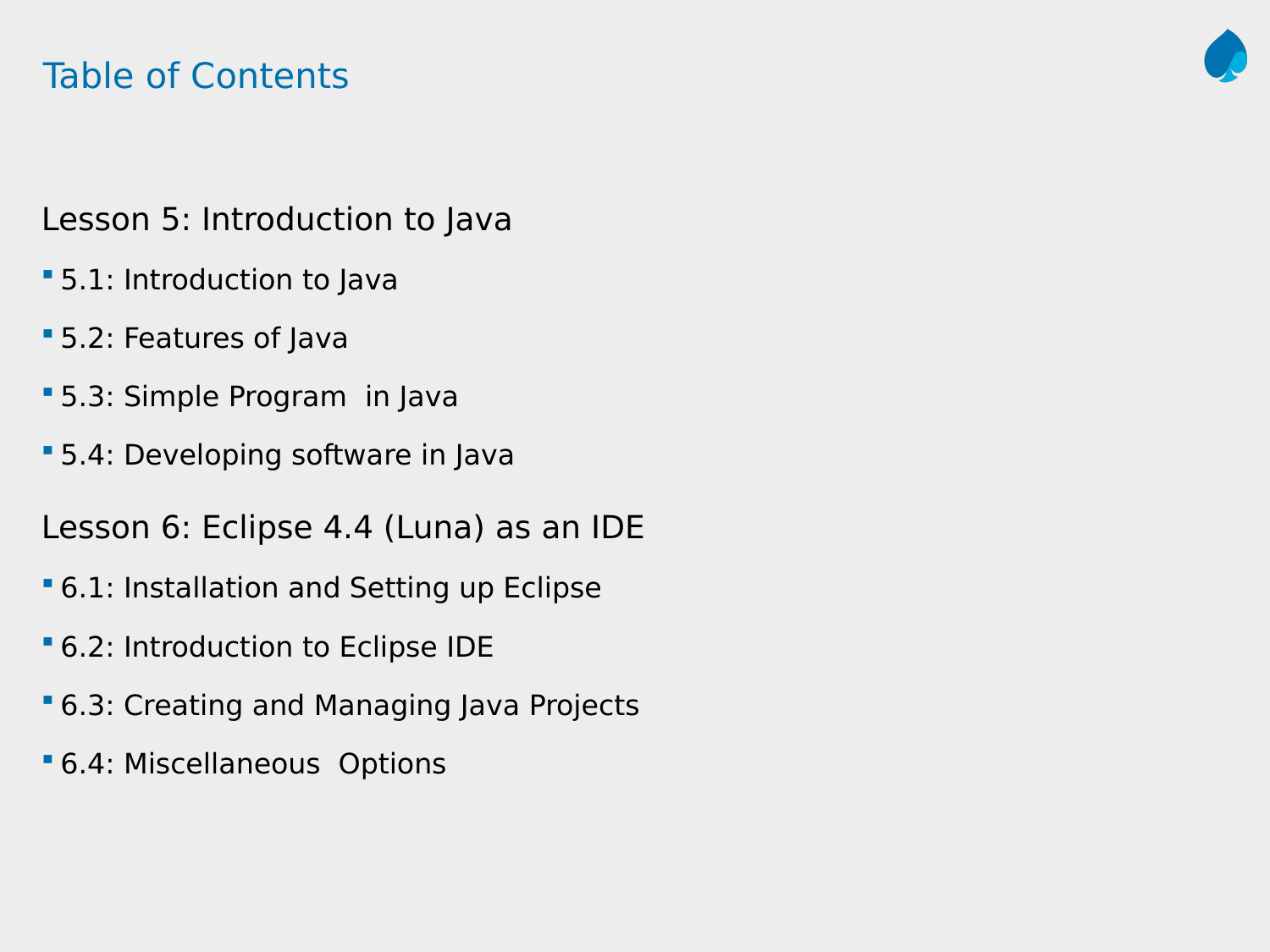

# Table of Contents
Lesson 5: Introduction to Java
5.1: Introduction to Java
5.2: Features of Java
5.3: Simple Program  in Java
5.4: Developing software in Java

Lesson 6: Eclipse 4.4 (Luna) as an IDE
6.1: Installation and Setting up Eclipse
6.2: Introduction to Eclipse IDE
6.3: Creating and Managing Java Projects
6.4: Miscellaneous  Options